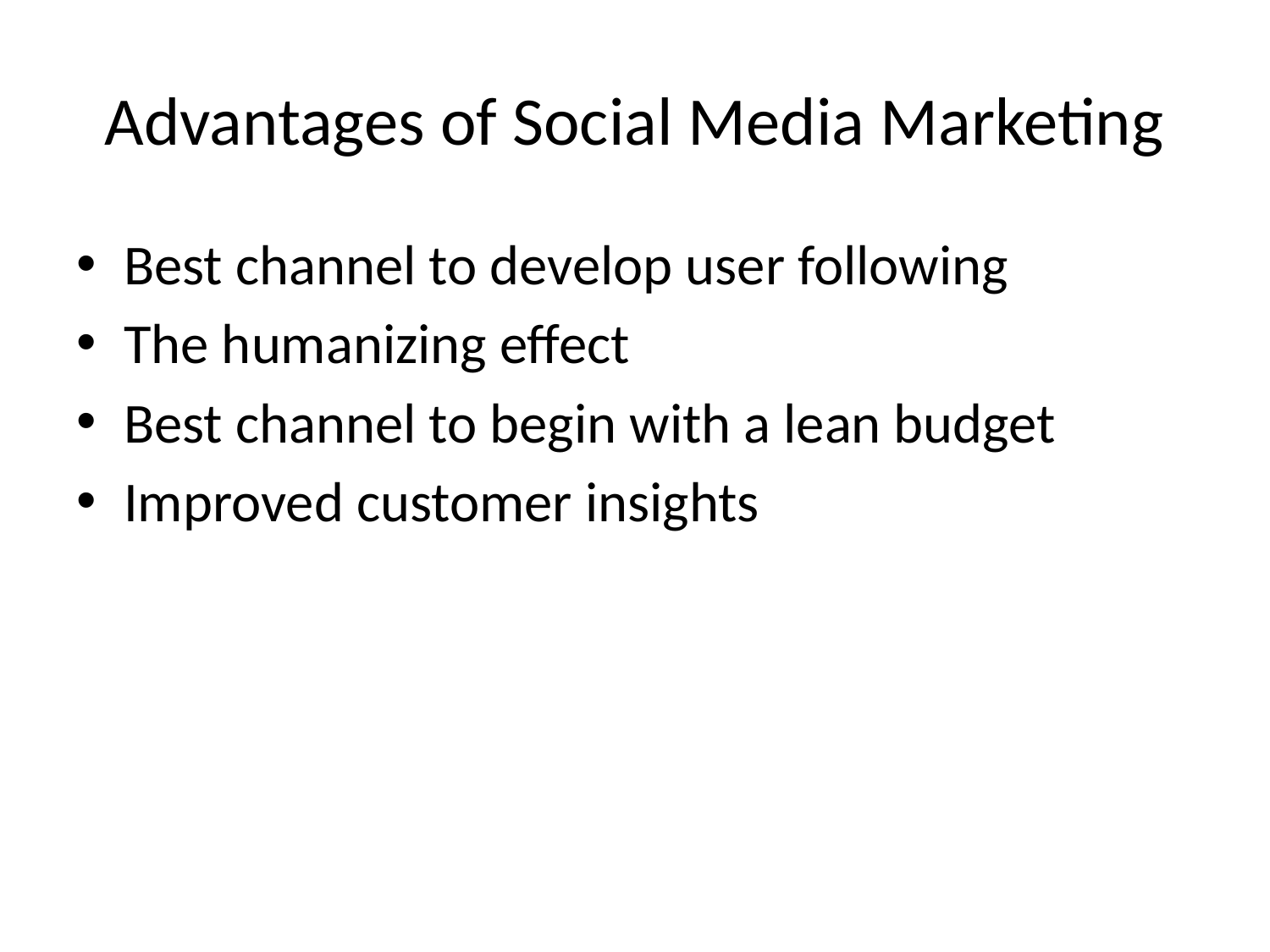

# Advantages of Social Media Marketing
Best channel to develop user following
The humanizing effect
Best channel to begin with a lean budget
Improved customer insights